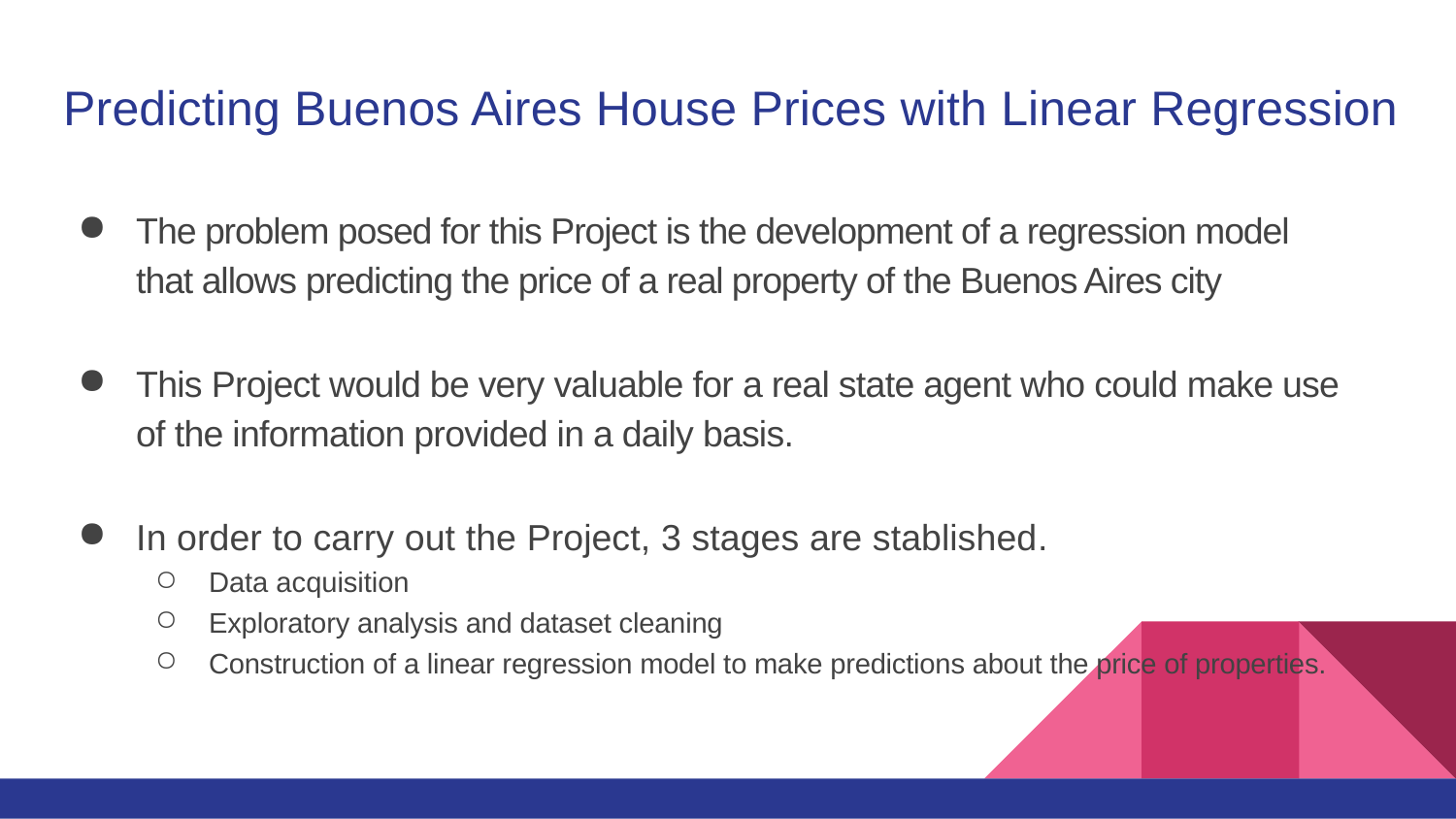

# Predicting Buenos Aires House Prices with Linear Regression
The problem posed for this Project is the development of a regression model that allows predicting the price of a real property of the Buenos Aires city

This Project would be very valuable for a real state agent who could make use of the information provided in a daily basis.

In order to carry out the Project, 3 stages are stablished.
Data acquisition
Exploratory analysis and dataset cleaning
Construction of a linear regression model to make predictions about the price of properties.